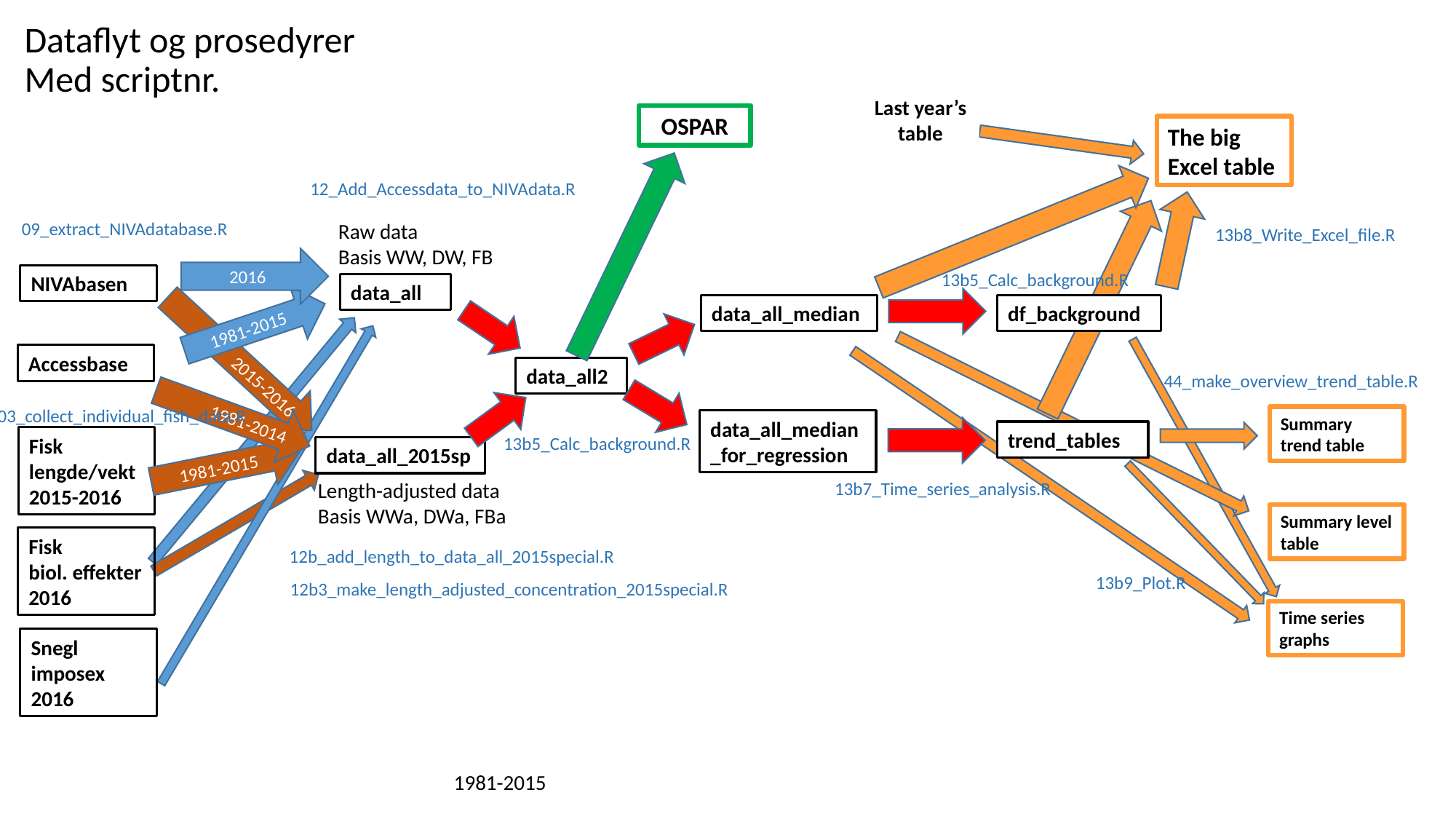

# Dataflyt og prosedyrer Med scriptnr.
Last year’s table
OSPAR
The big Excel table

12_Add_Accessdata_to_NIVAdata.R

09_extract_NIVAdatabase.R
Raw data
Basis WW, DW, FB

13b8_Write_Excel_file.R

2016
13b5_Calc_background.R
NIVAbasen
data_all

df_background
data_all_median
1981-2015

2015-2016
Accessbase
data_all2
44_make_overview_trend_table.R

1981-2014

03_collect_individual_fish_data.R
Summary trend table
data_all_median_for_regression

trend_tables

13b5_Calc_background.R
Fisk
lengde/vekt
2015-2016

data_all_2015sp
1981-2015

Length-adjusted data
Basis WWa, DWa, FBa
13b7_Time_series_analysis.R

Summary level table

Fisk
biol. effekter
2016
12b_add_length_to_data_all_2015special.R
13b9_Plot.R
12b3_make_length_adjusted_concentration_2015special.R
Time series graphs
Snegl
imposex
2016
1981-2015